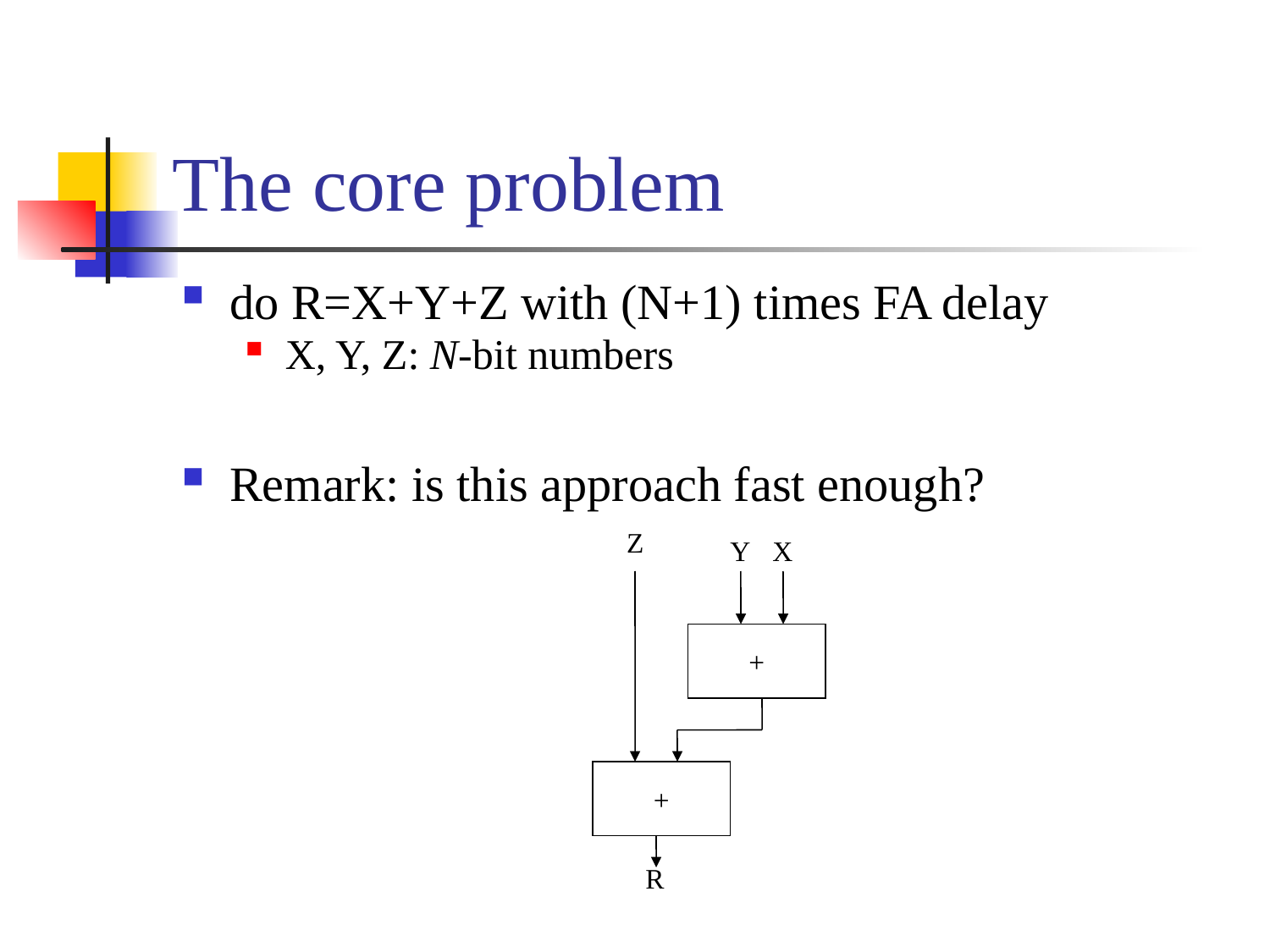

# The core problem
do R=X+Y+Z with (N+1) times FA delay
X, Y, Z: N-bit numbers

Remark: is this approach fast enough?
Z
Y
X

+

+

R